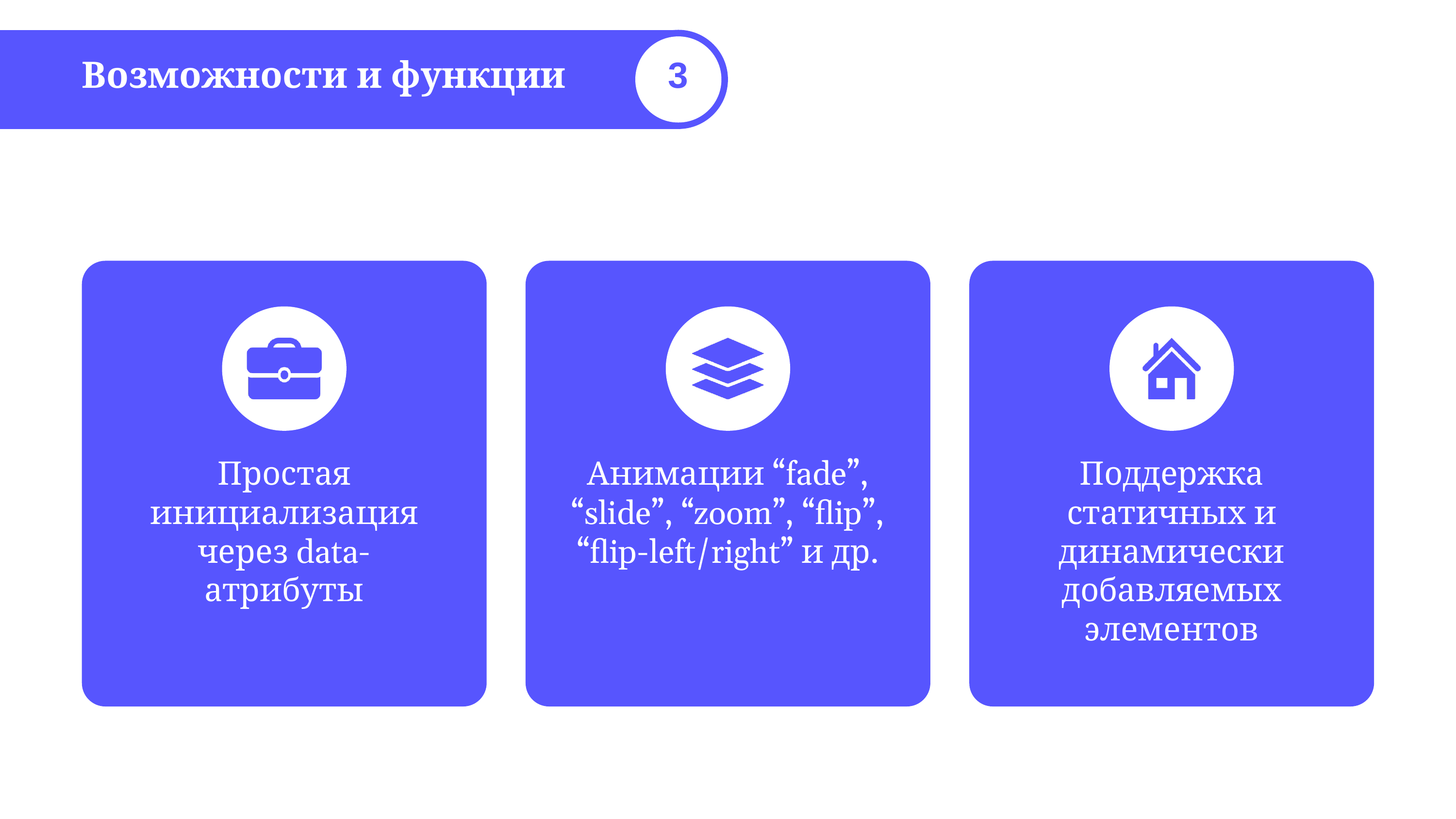

Возможности и функции
3

Простая инициализация через data-атрибуты
Анимации “fade”, “slide”, “zoom”, “flip”, “flip-left/right” и др.
Поддержка статичных и динамически добавляемых элементов